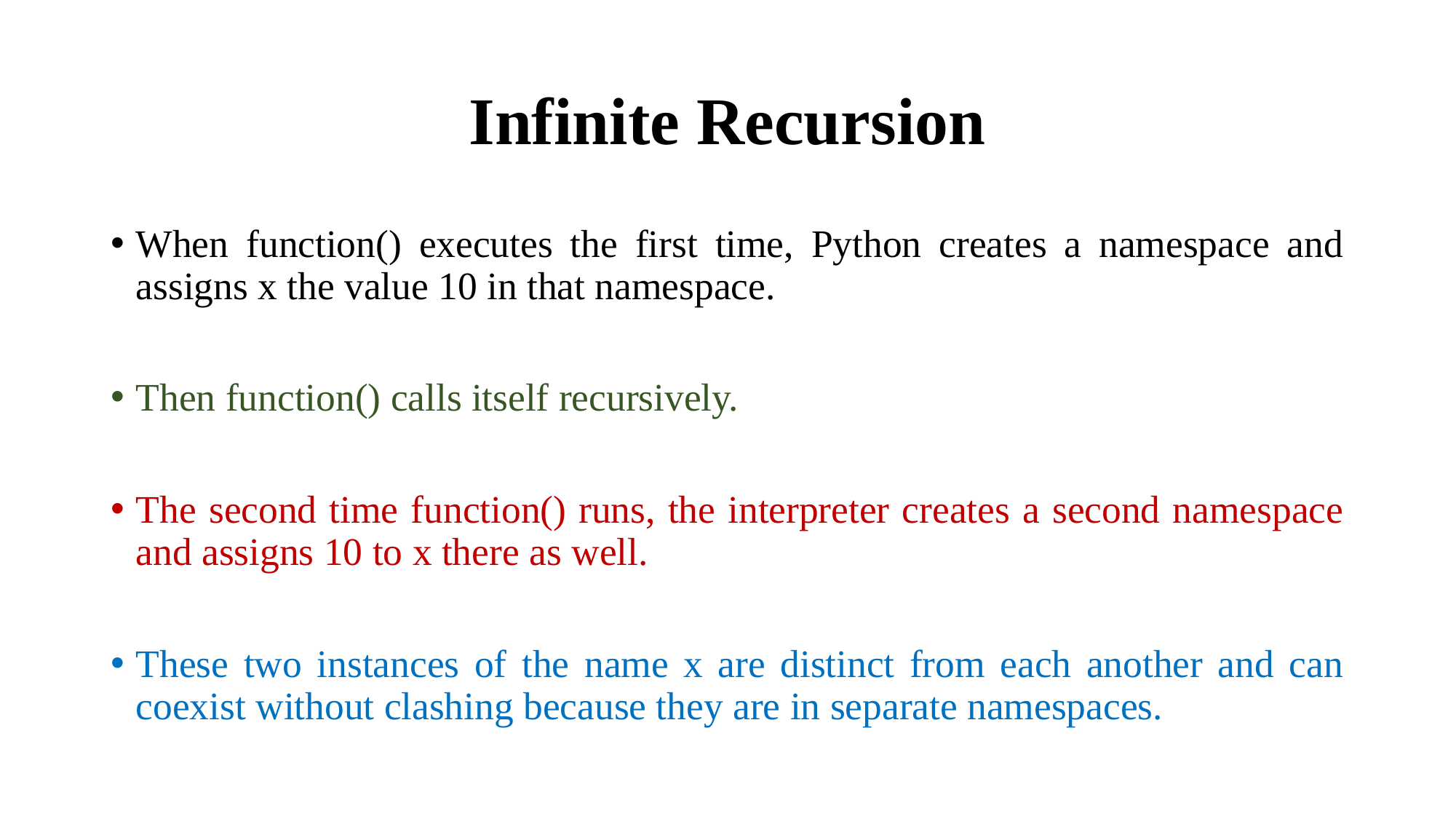

# Infinite Recursion
When function() executes the first time, Python creates a namespace and assigns x the value 10 in that namespace.

Then function() calls itself recursively.

The second time function() runs, the interpreter creates a second namespace and assigns 10 to x there as well.

These two instances of the name x are distinct from each another and can coexist without clashing because they are in separate namespaces.